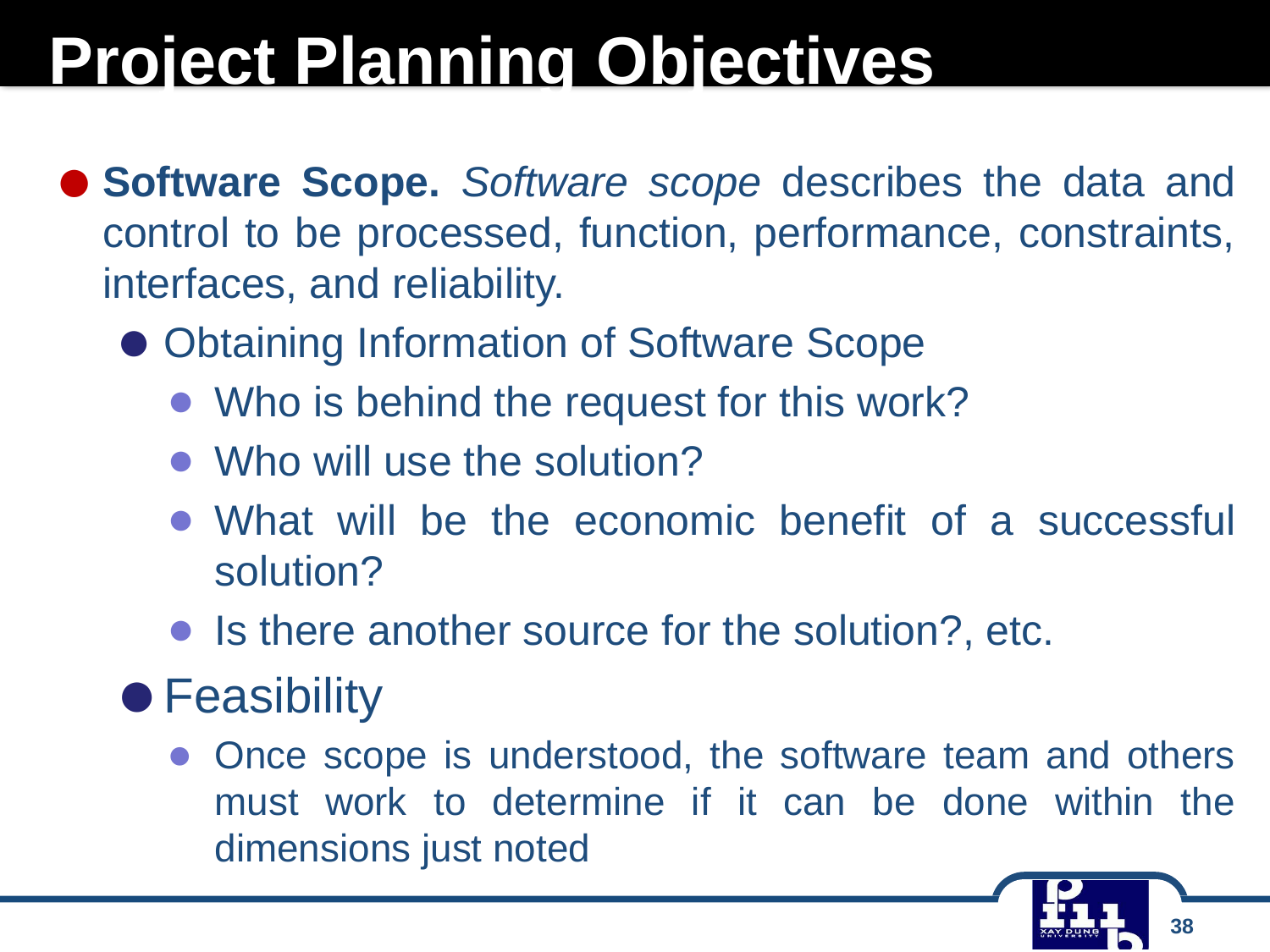

# Project Planning Objectives
Software Scope. Software scope describes the data and control to be processed, function, performance, constraints, interfaces, and reliability.
Obtaining Information of Software Scope
Who is behind the request for this work?
Who will use the solution?
What will be the economic benefit of a successful solution?
Is there another source for the solution?, etc.
Feasibility
Once scope is understood, the software team and others must work to determine if it can be done within the dimensions just noted
38